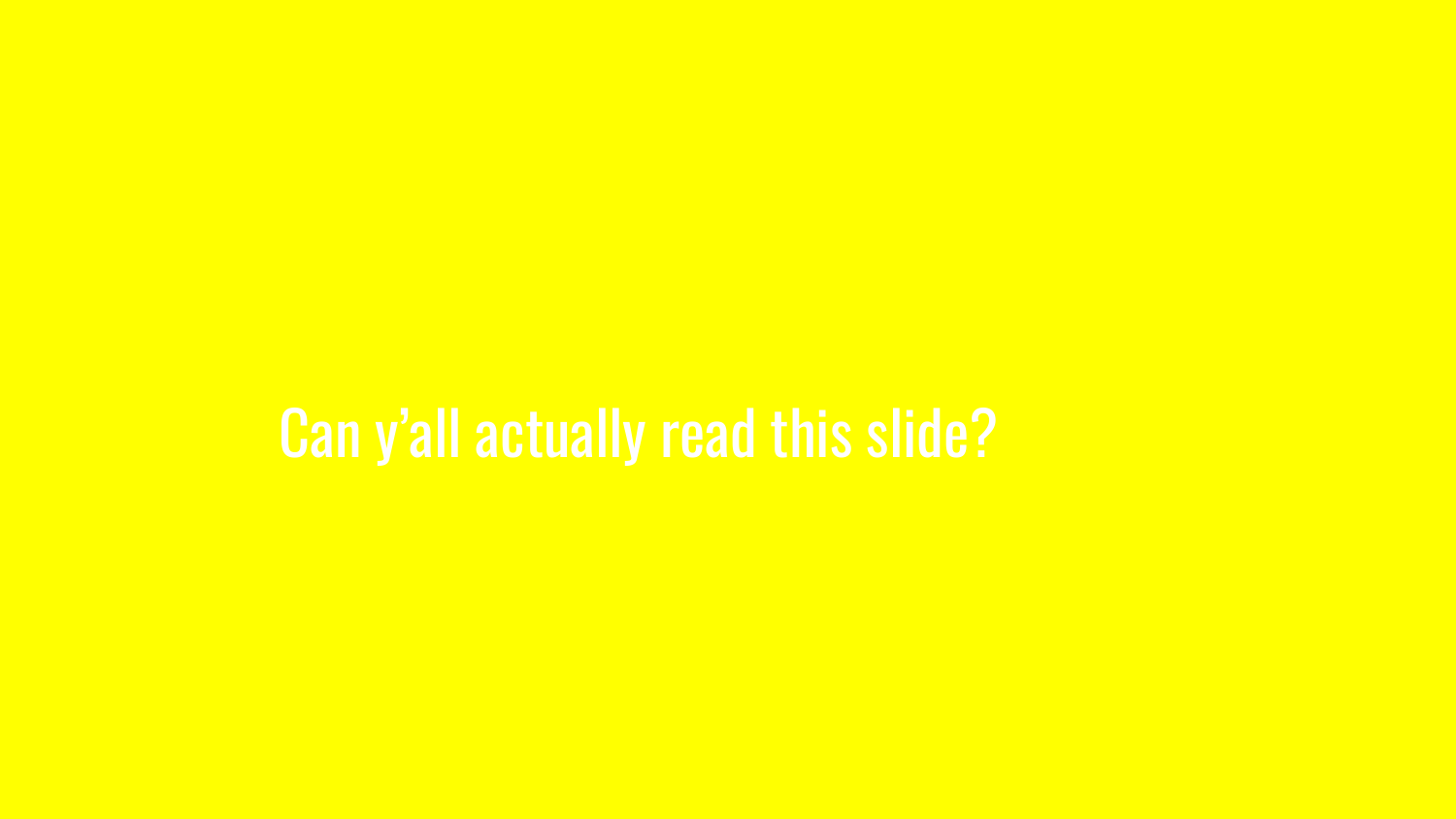

# Can y’all actually read this slide?